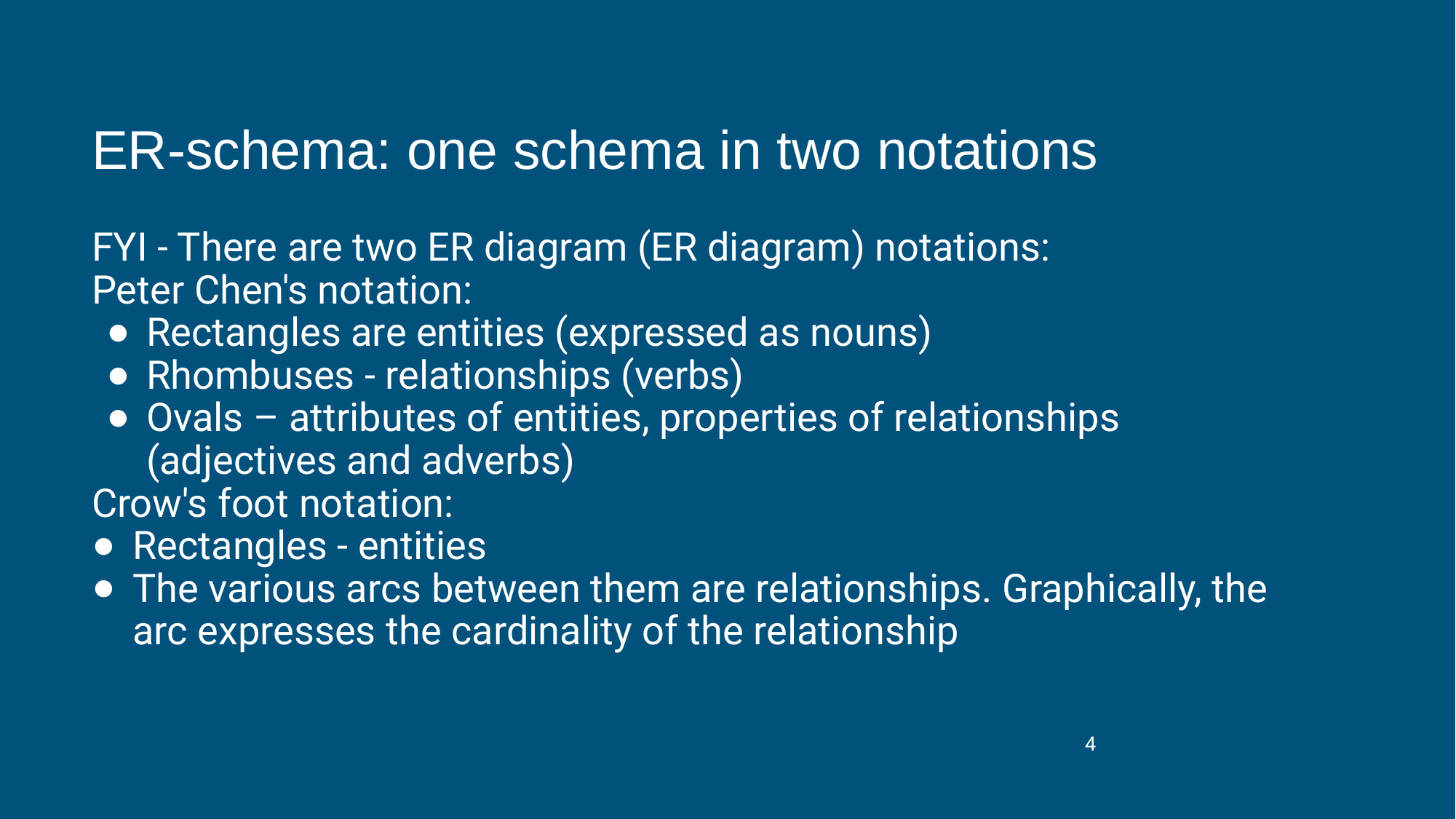

# ER-schema: one schema in two notations
FYI - There are two ER diagram (ER diagram) notations:
Peter Chen's notation:
Rectangles are entities (expressed as nouns)
Rhombuses - relationships (verbs)
Ovals – attributes of entities, properties of relationships (adjectives and adverbs)
Crow's foot notation:
Rectangles - entities
The various arcs between them are relationships. Graphically, the arc expresses the cardinality of the relationship
4